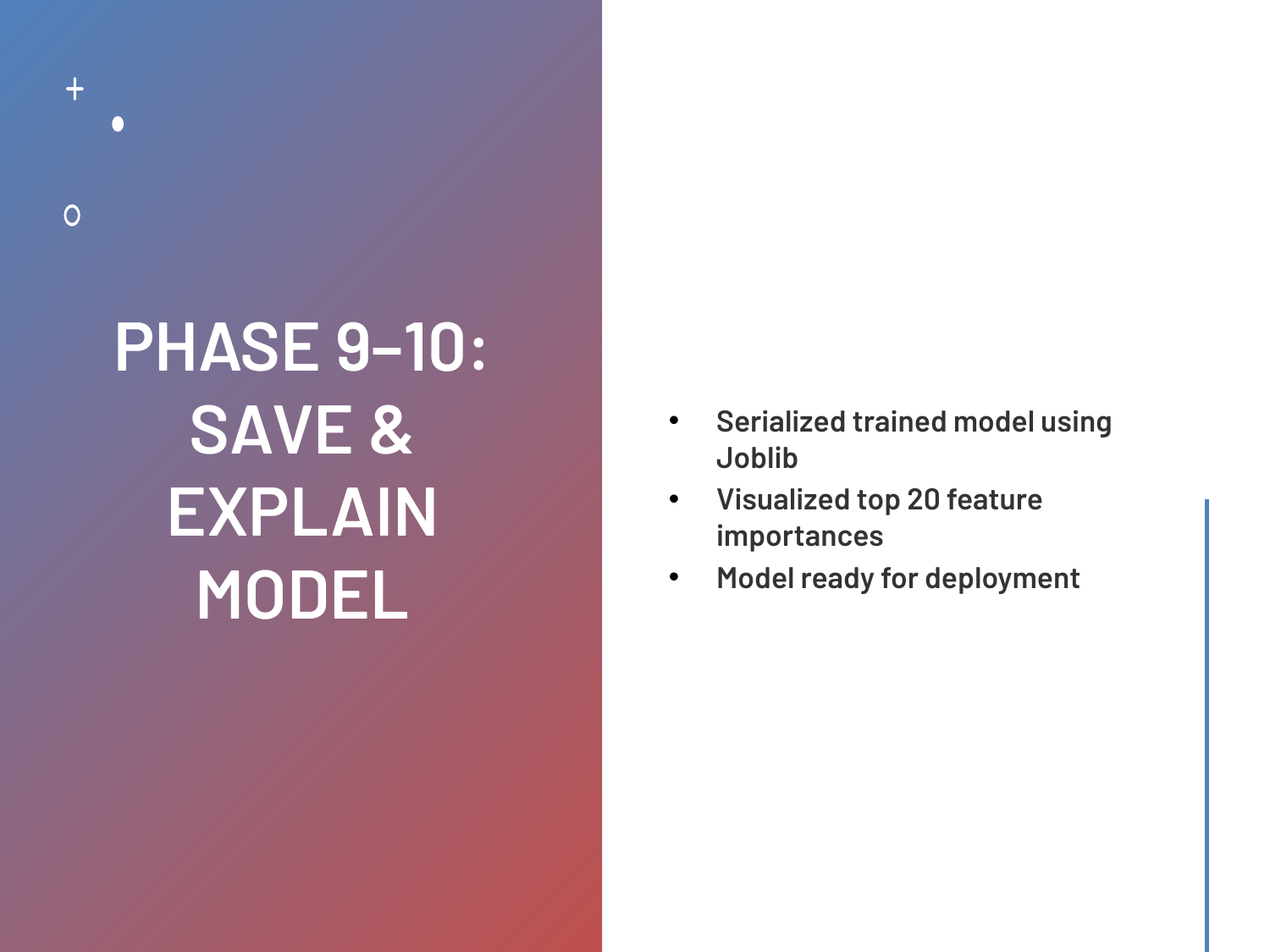

# PHASE 9–10: SAVE & EXPLAIN MODEL

Serialized trained model using Joblib
Visualized top 20 feature importances
Model ready for deployment